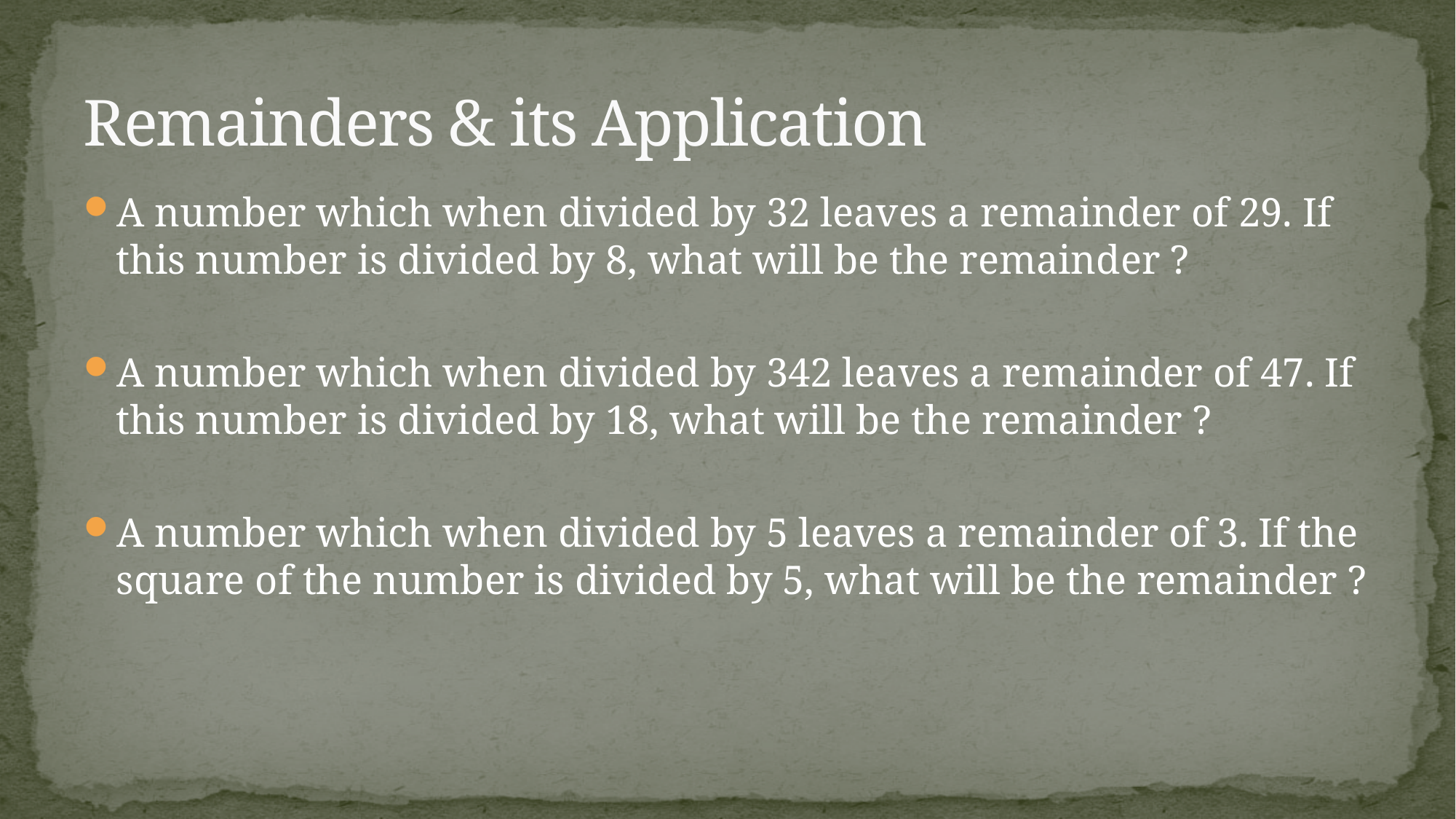

# Remainders & its Application
A number which when divided by 32 leaves a remainder of 29. If this number is divided by 8, what will be the remainder ?

A number which when divided by 342 leaves a remainder of 47. If this number is divided by 18, what will be the remainder ?

A number which when divided by 5 leaves a remainder of 3. If the square of the number is divided by 5, what will be the remainder ?